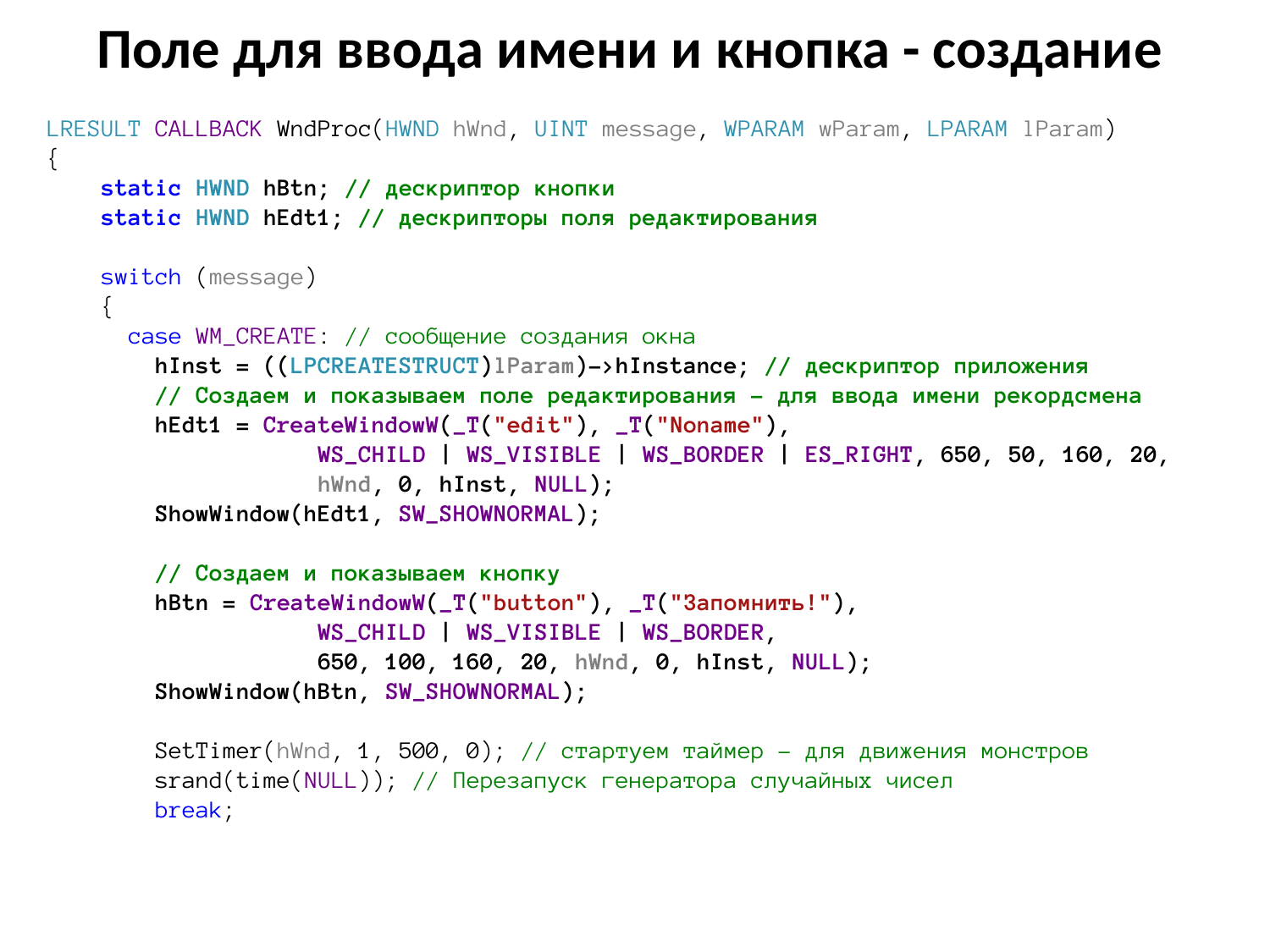

# Поле для ввода имени и кнопка - создание
LRESULT CALLBACK WndProc(HWND hWnd, UINT message, WPARAM wParam, LPARAM lParam)
{
    static HWND hBtn; // дескриптор кнопки
    static HWND hEdt1; // дескрипторы поля редактирования

    switch (message)
    {
      case WM_CREATE: // сообщение создания окна
        hInst = ((LPCREATESTRUCT)lParam)->hInstance; // дескриптор приложения
        // Создаем и показываем поле редактирования - для ввода имени рекордсмена
        hEdt1 = CreateWindowW(_T("edit"), _T("Noname"),
                    WS_CHILD | WS_VISIBLE | WS_BORDER | ES_RIGHT, 650, 50, 160, 20,
                    hWnd, 0, hInst, NULL);
        ShowWindow(hEdt1, SW_SHOWNORMAL);

        // Создаем и показываем кнопку
        hBtn = CreateWindowW(_T("button"), _T("Запомнить!"),
                    WS_CHILD | WS_VISIBLE | WS_BORDER,
                    650, 100, 160, 20, hWnd, 0, hInst, NULL);
        ShowWindow(hBtn, SW_SHOWNORMAL);

        SetTimer(hWnd, 1, 500, 0); // стартуем таймер - для движения монстров
        srand(time(NULL)); // Перезапуск генератора случайных чисел
        break;